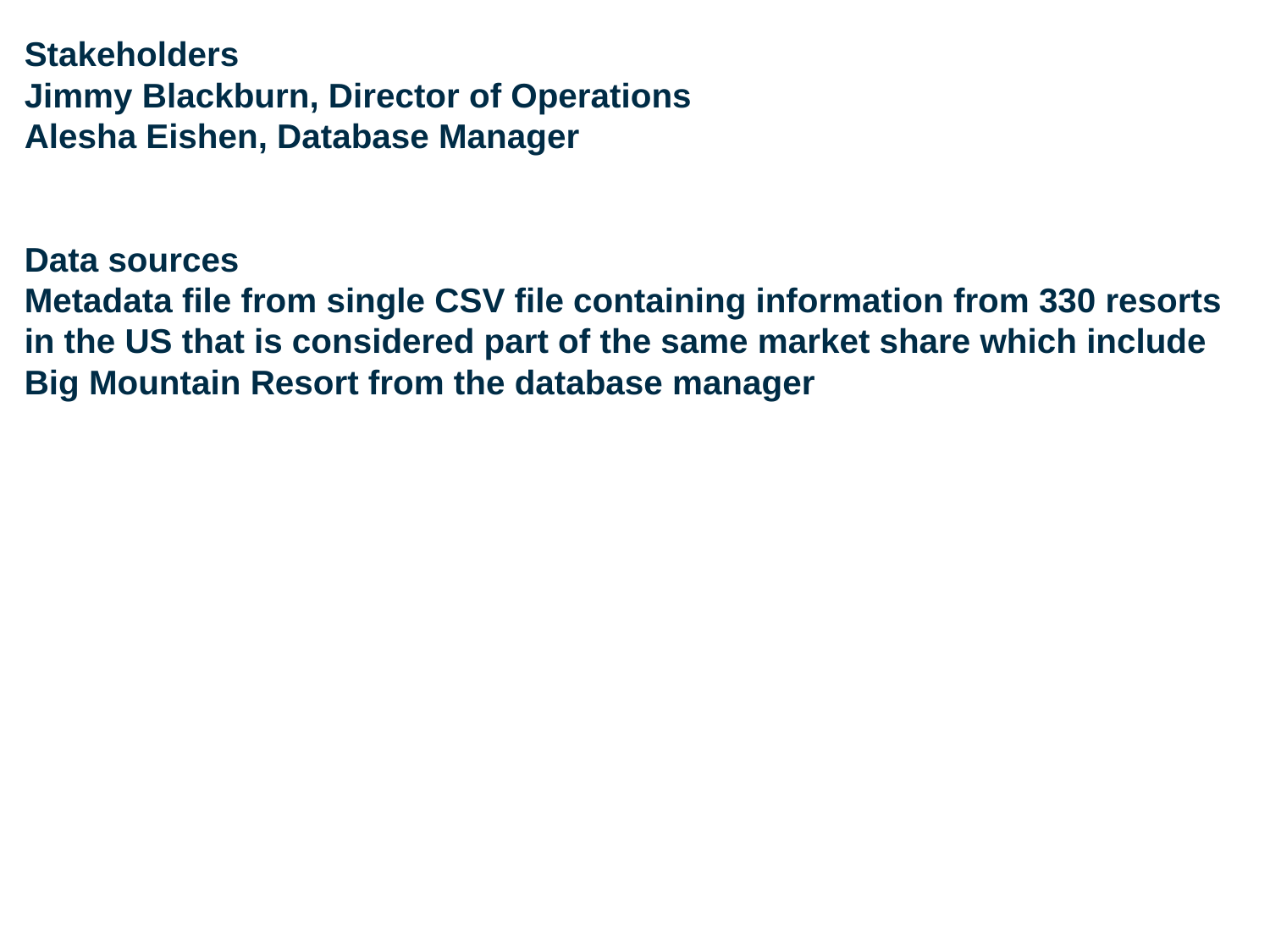

# Stakeholders Jimmy Blackburn, Director of Operations Alesha Eishen, Database Manager Data sources Metadata file from single CSV file containing information from 330 resorts in the US that is considered part of the same market share which include Big Mountain Resort from the database manager